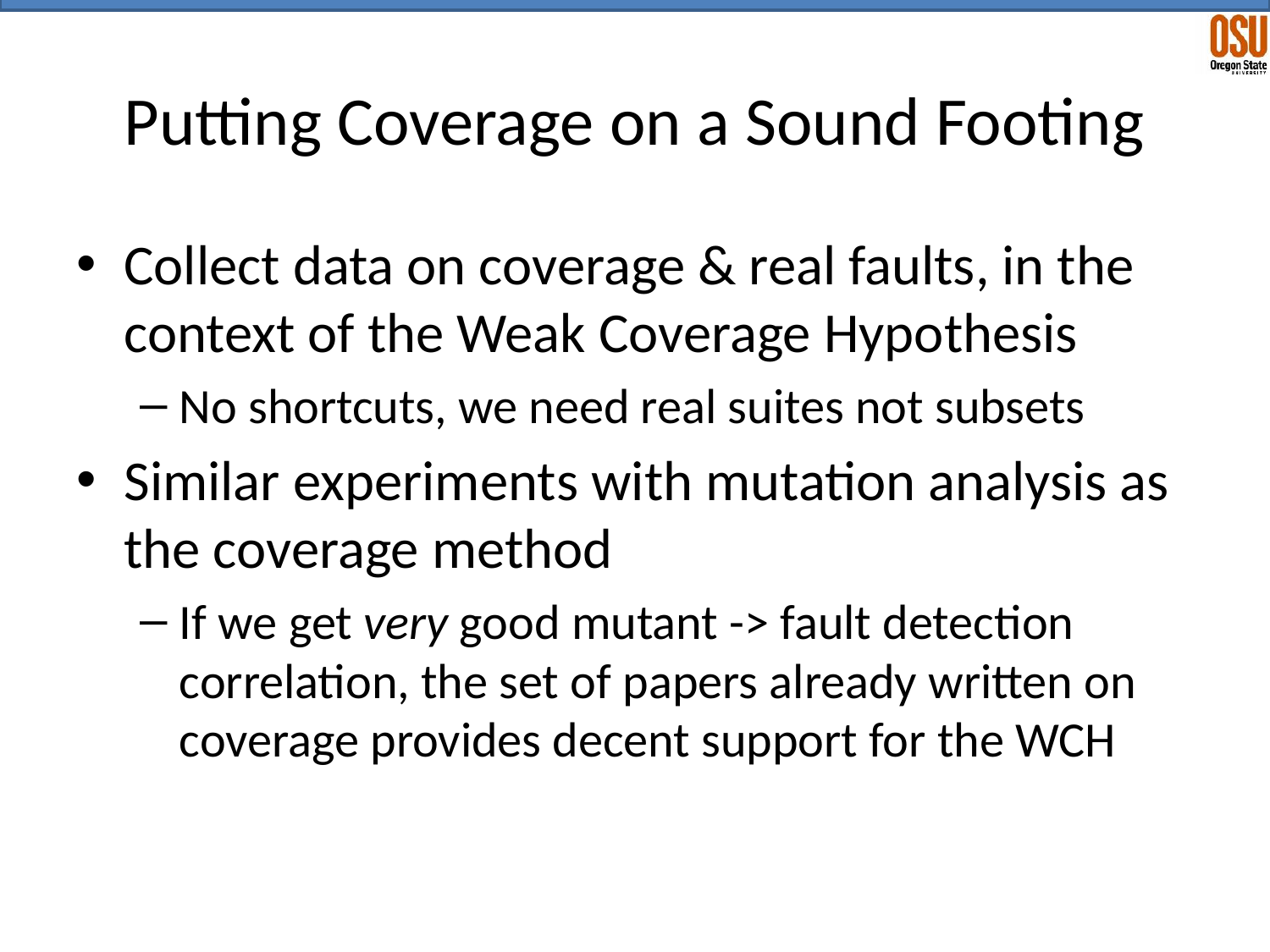

# Putting Coverage on a Sound Footing
Collect data on coverage & real faults, in the context of the Weak Coverage Hypothesis
No shortcuts, we need real suites not subsets
Similar experiments with mutation analysis as the coverage method
If we get very good mutant -> fault detection correlation, the set of papers already written on coverage provides decent support for the WCH